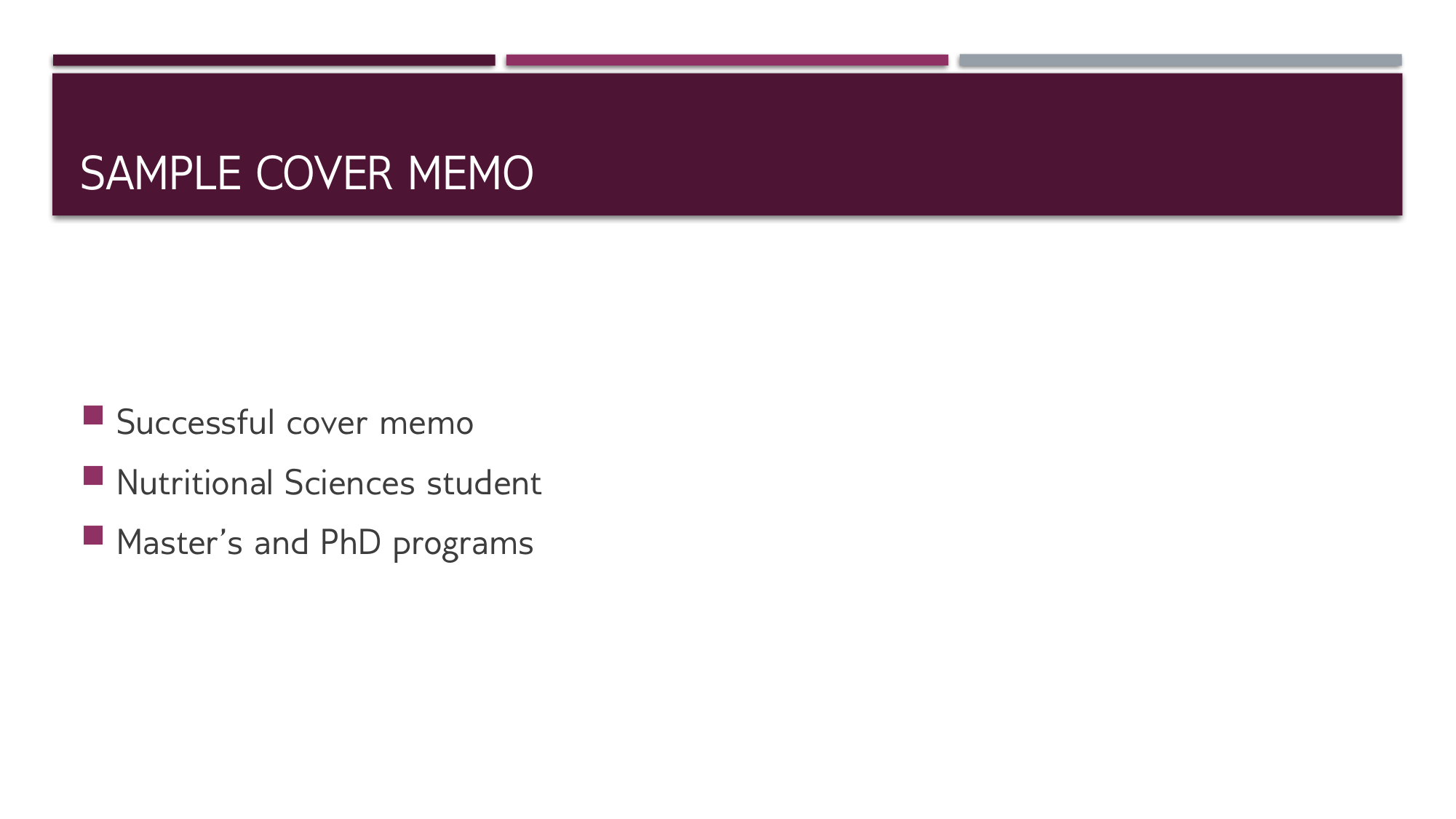

# Sample Cover Memo
Successful cover memo
Nutritional Sciences student
Master’s and PhD programs